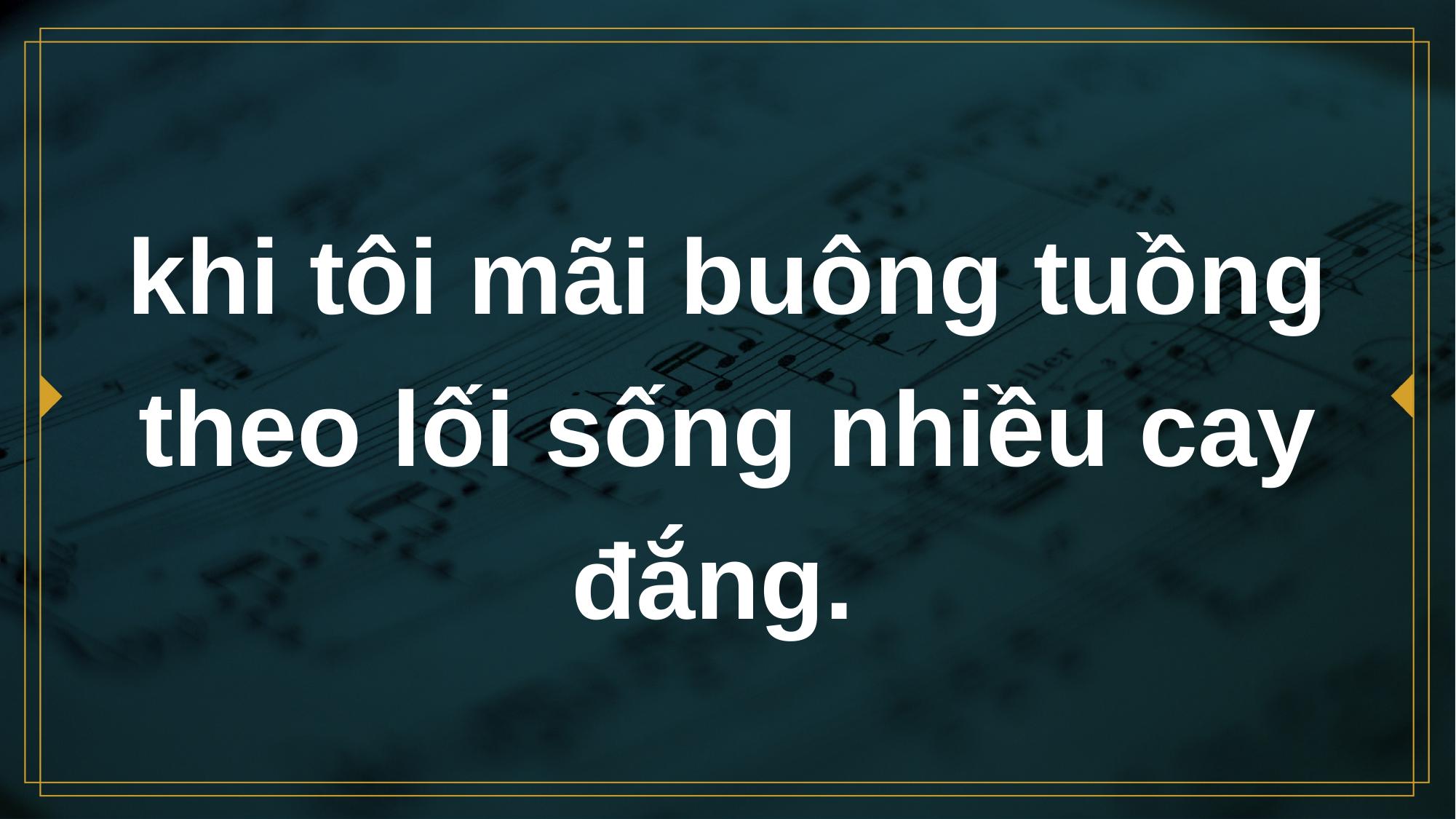

# khi tôi mãi buông tuồng theo lối sống nhiều cay đắng.